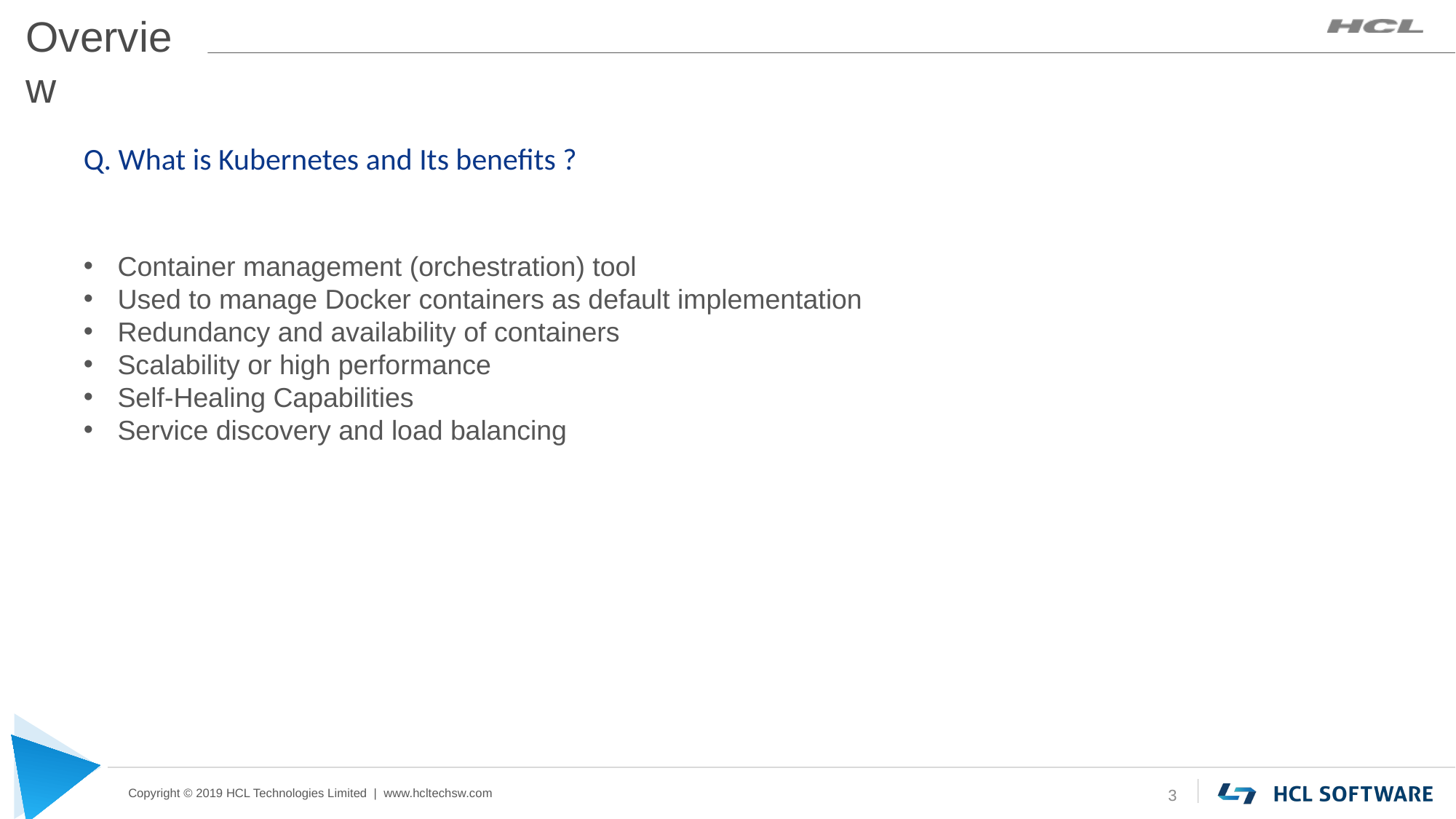

# Overview
Q. What is Kubernetes and Its benefits ?

Container management (orchestration) tool
Used to manage Docker containers as default implementation
Redundancy and availability of containers
Scalability or high performance
Self-Healing Capabilities
Service discovery and load balancing

3